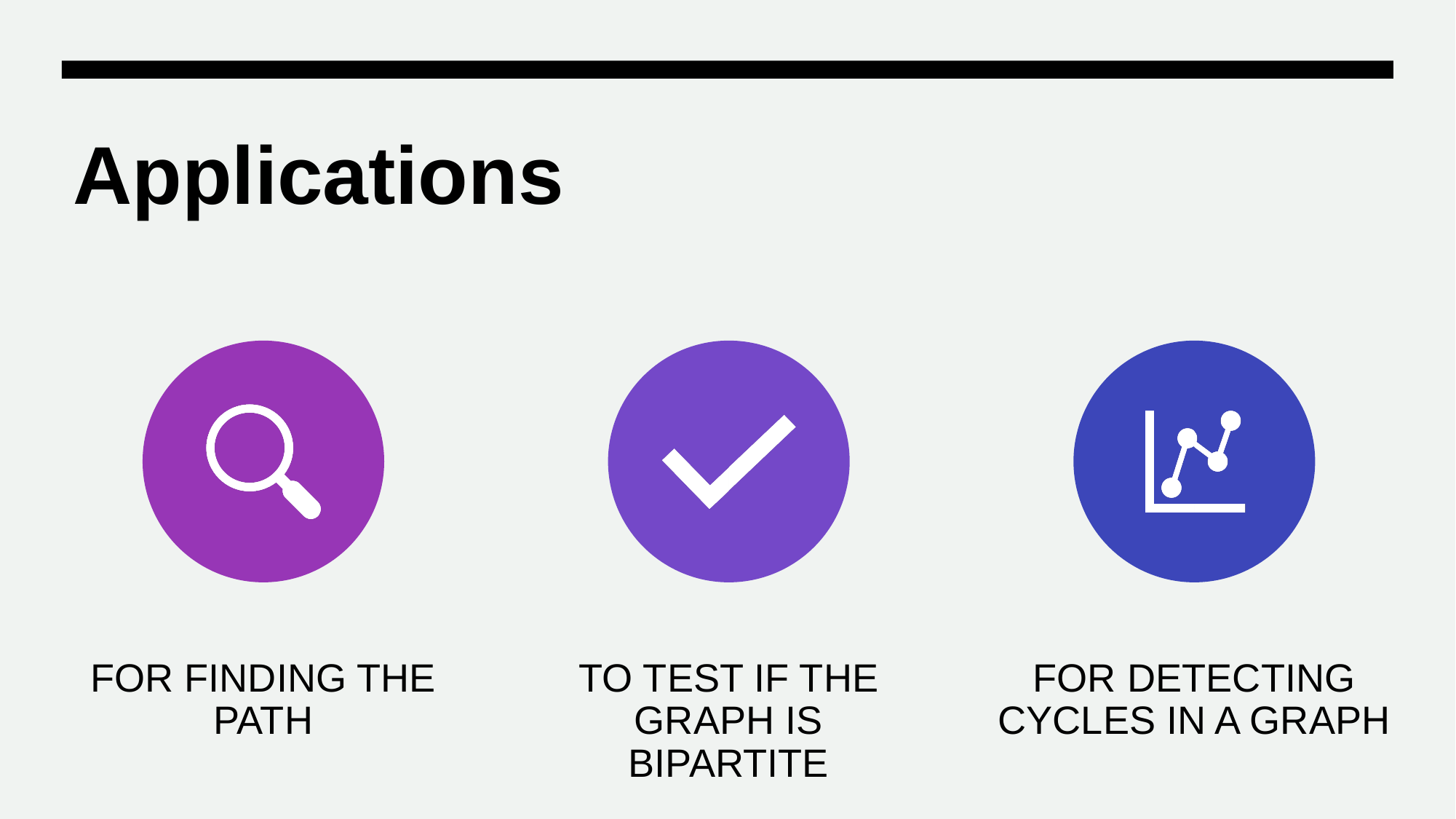

# Applications
For finding the path
To test if the graph is bipartite
For detecting cycles in a graph